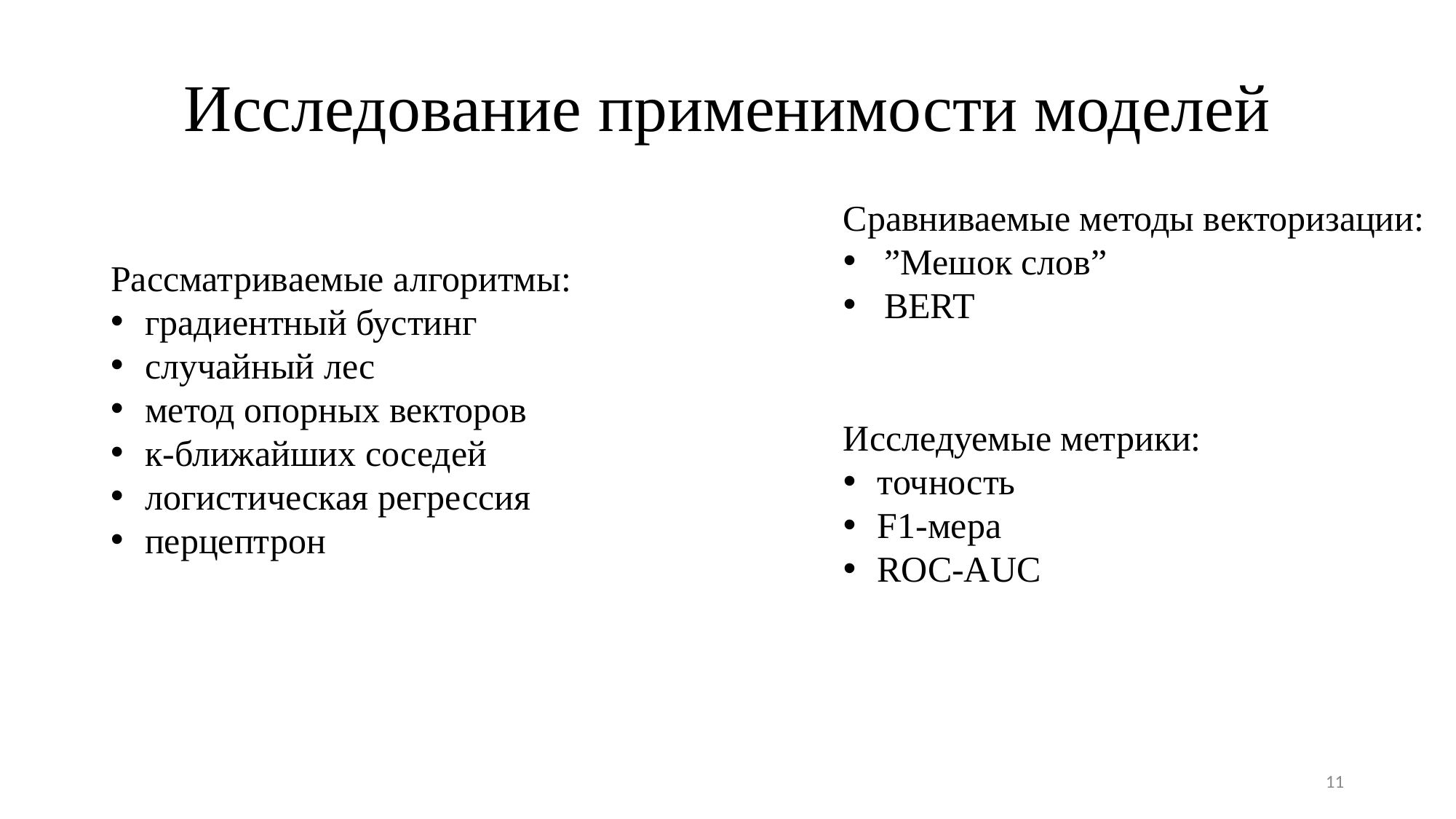

# Исследование применимости моделей
Сравниваемые методы векторизации:
”Мешок слов”
BERT
Рассматриваемые алгоритмы:
градиентный бустинг
случайный лес
метод опорных векторов
к-ближайших соседей
логистическая регрессия
перцептрон
Исследуемые метрики:
точность
F1-мера
ROC-AUC
11